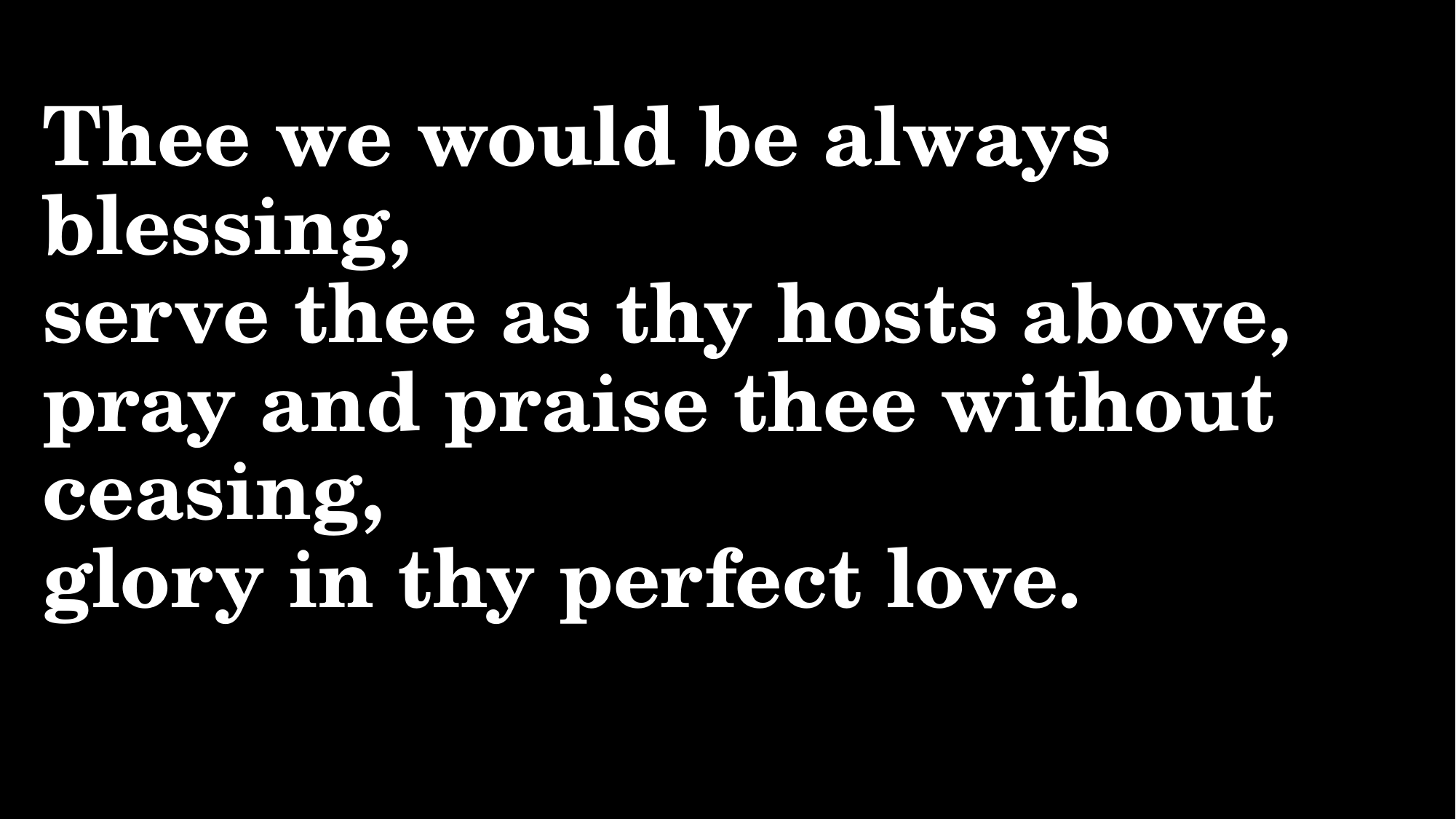

# Thee we would be always blessing, serve thee as thy hosts above, pray and praise thee without ceasing, glory in thy perfect love.